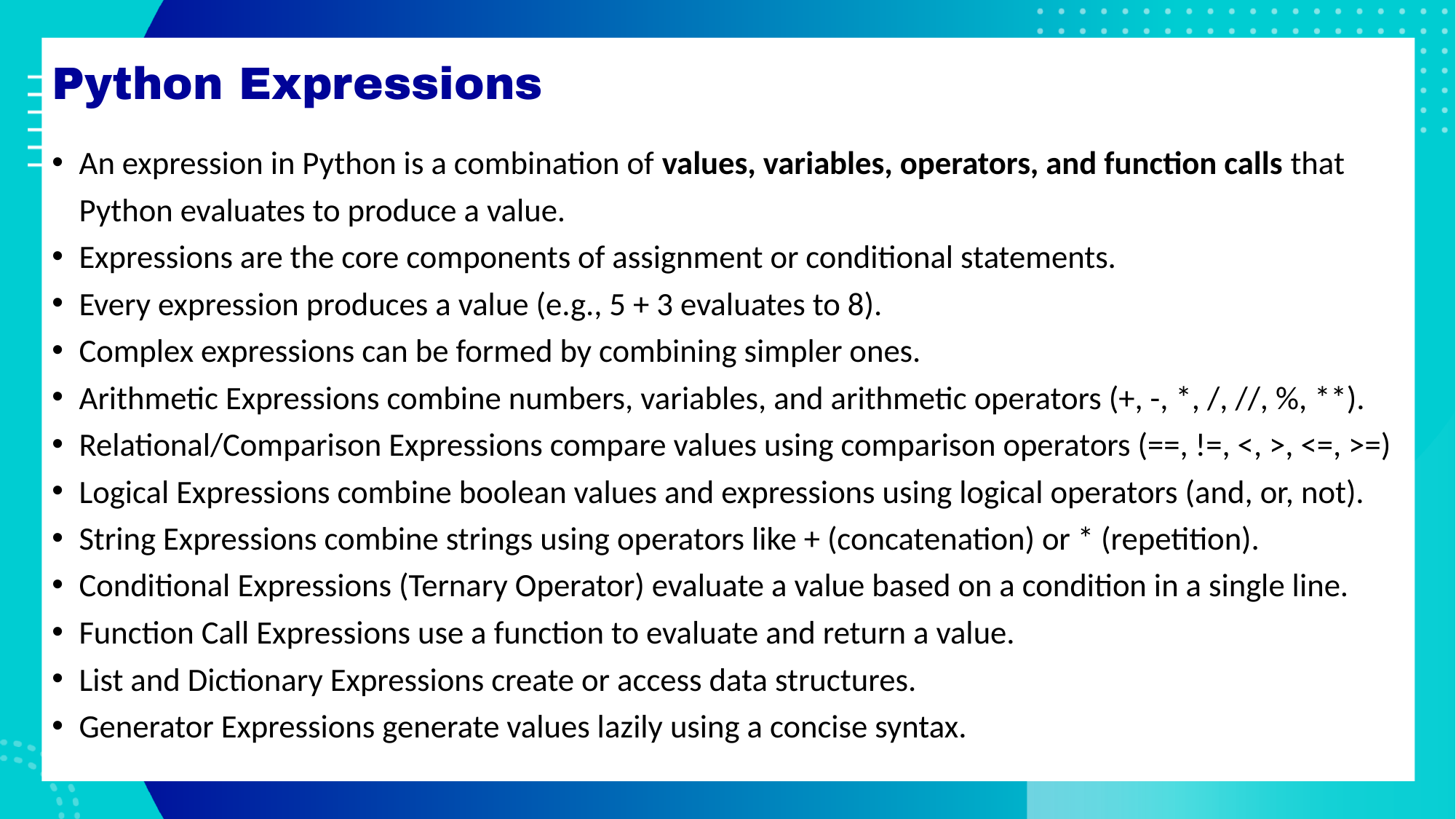

# Python Expressions
An expression in Python is a combination of values, variables, operators, and function calls that Python evaluates to produce a value.
Expressions are the core components of assignment or conditional statements.
Every expression produces a value (e.g., 5 + 3 evaluates to 8).
Complex expressions can be formed by combining simpler ones.
Arithmetic Expressions combine numbers, variables, and arithmetic operators (+, -, *, /, //, %, **).
Relational/Comparison Expressions compare values using comparison operators (==, !=, <, >, <=, >=)
Logical Expressions combine boolean values and expressions using logical operators (and, or, not).
String Expressions combine strings using operators like + (concatenation) or * (repetition).
Conditional Expressions (Ternary Operator) evaluate a value based on a condition in a single line.
Function Call Expressions use a function to evaluate and return a value.
List and Dictionary Expressions create or access data structures.
Generator Expressions generate values lazily using a concise syntax.